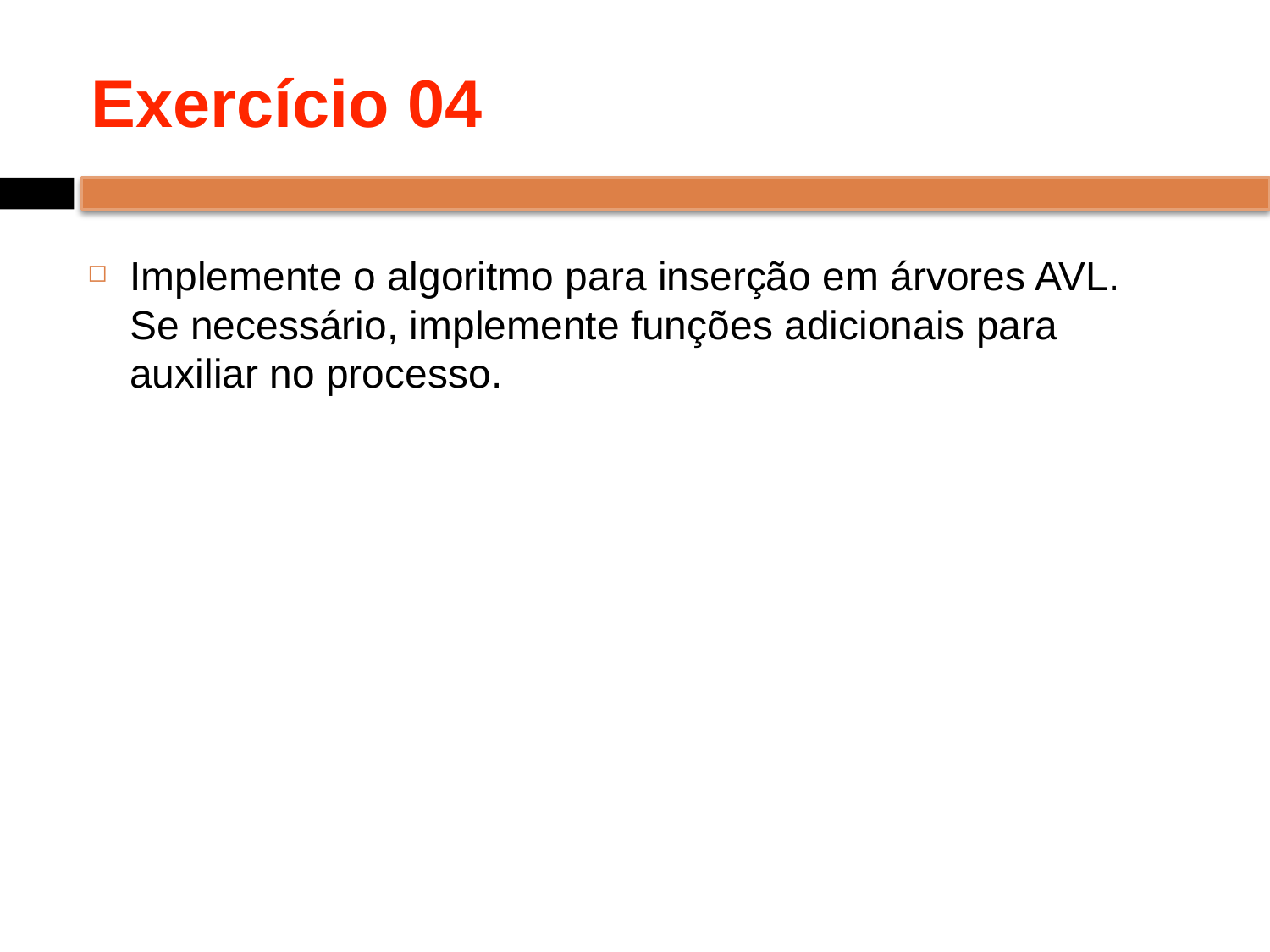

# Exercício 04
Implemente o algoritmo para inserção em árvores AVL. Se necessário, implemente funções adicionais para auxiliar no processo.
62